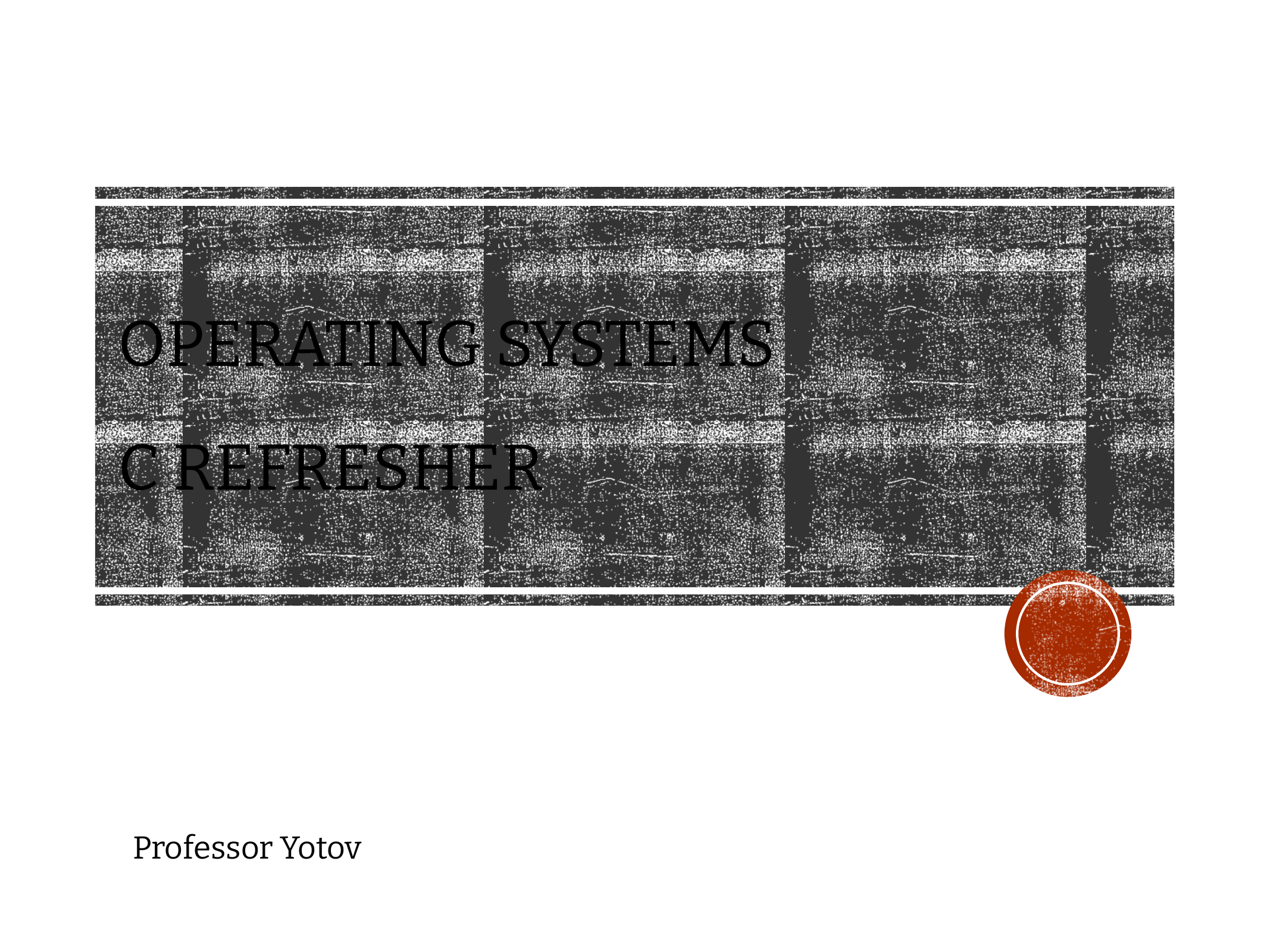

# Operating Systems

C Refresher
Professor Yotov